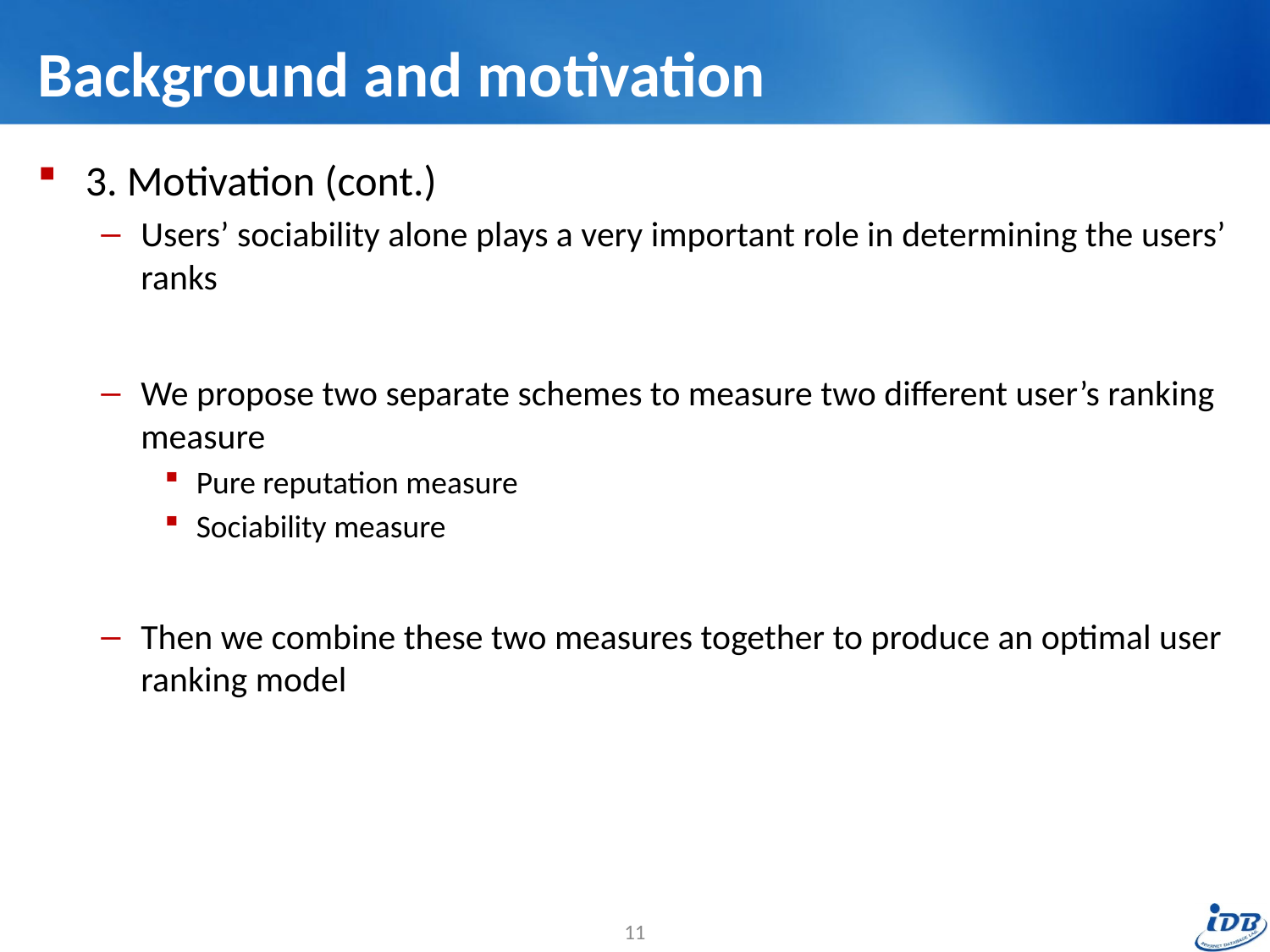

# Background and motivation
3. Motivation (cont.)
Users’ sociability alone plays a very important role in determining the users’ ranks

We propose two separate schemes to measure two different user’s ranking measure
Pure reputation measure
Sociability measure

Then we combine these two measures together to produce an optimal user ranking model
11